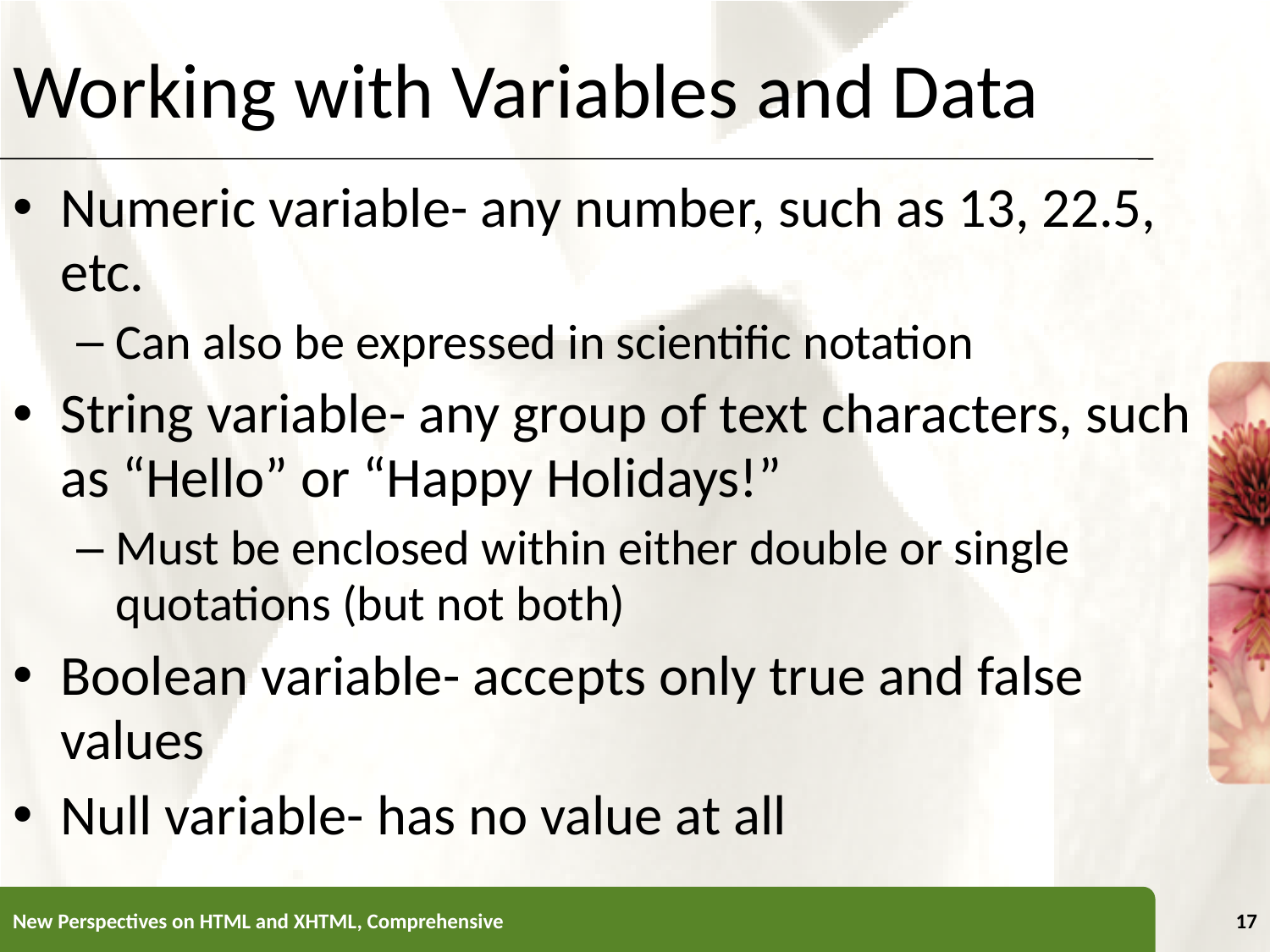

# Working with Variables and Data
Numeric variable- any number, such as 13, 22.5, etc.
Can also be expressed in scientific notation
String variable- any group of text characters, such as “Hello” or “Happy Holidays!”
Must be enclosed within either double or single quotations (but not both)
Boolean variable- accepts only true and false values
Null variable- has no value at all
New Perspectives on HTML and XHTML, Comprehensive
17